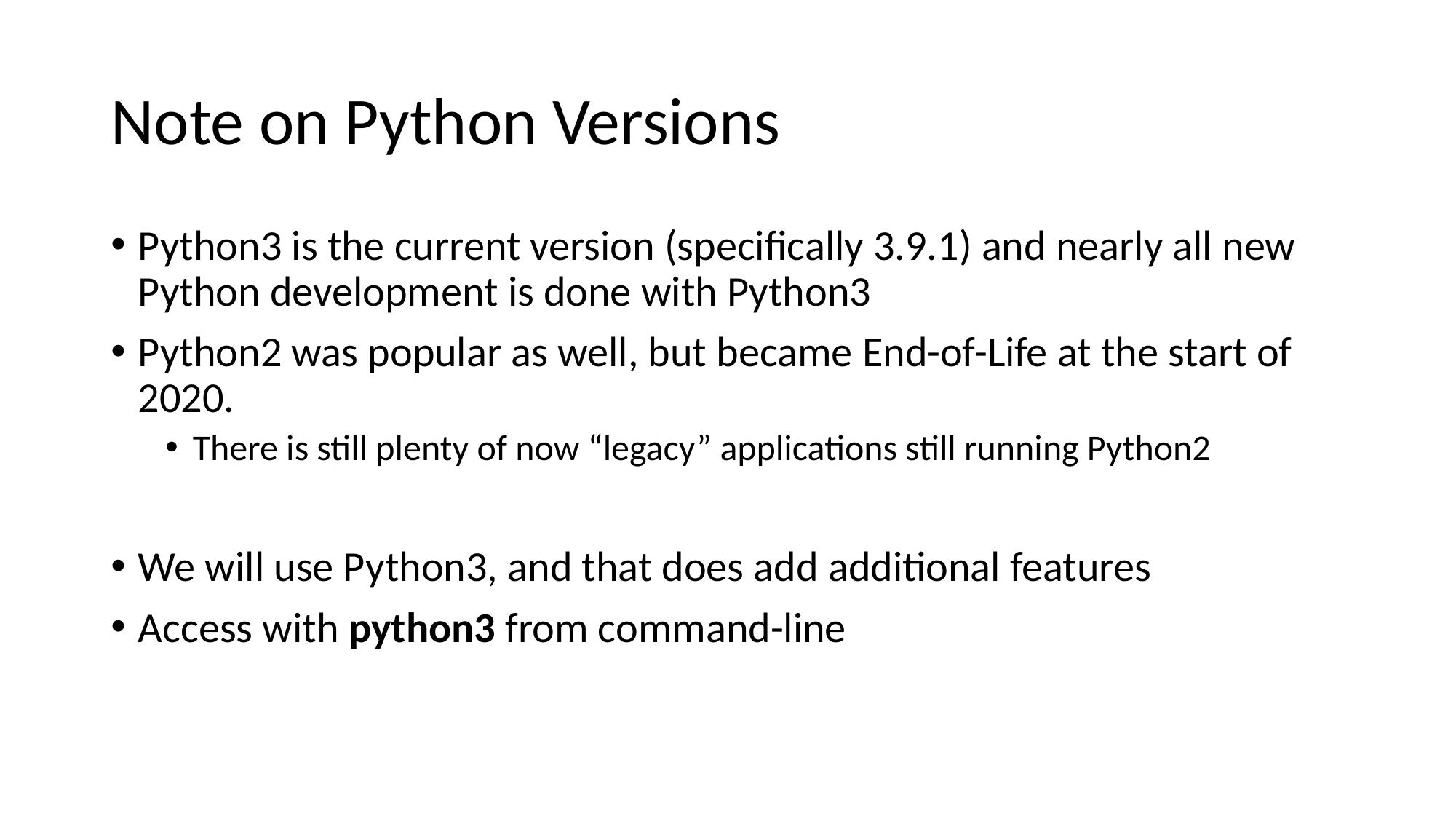

# Note on Python Versions
Python3 is the current version (specifically 3.9.1) and nearly all new Python development is done with Python3
Python2 was popular as well, but became End-of-Life at the start of 2020.
There is still plenty of now “legacy” applications still running Python2

We will use Python3, and that does add additional features
Access with python3 from command-line